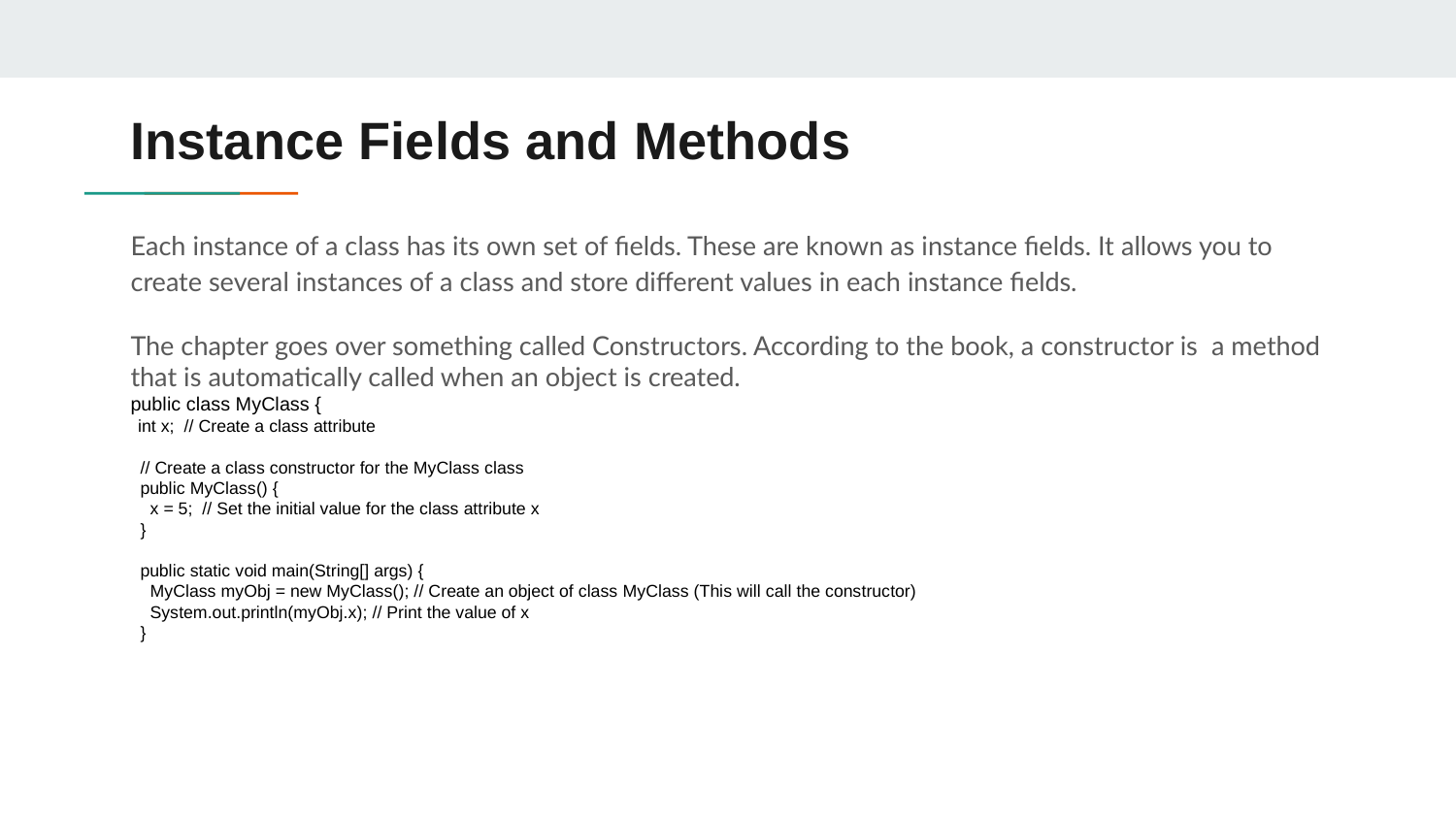

# Instance Fields and Methods
Each instance of a class has its own set of fields. These are known as instance fields. It allows you to create several instances of a class and store different values in each instance fields.
The chapter goes over something called Constructors. According to the book, a constructor is  a method that is automatically called when an object is created.
public class MyClass {
  int x;  // Create a class attribute

  // Create a class constructor for the MyClass class
  public MyClass() {
    x = 5;  // Set the initial value for the class attribute x
  }

  public static void main(String[] args) {
    MyClass myObj = new MyClass(); // Create an object of class MyClass (This will call the constructor)
    System.out.println(myObj.x); // Print the value of x
  }